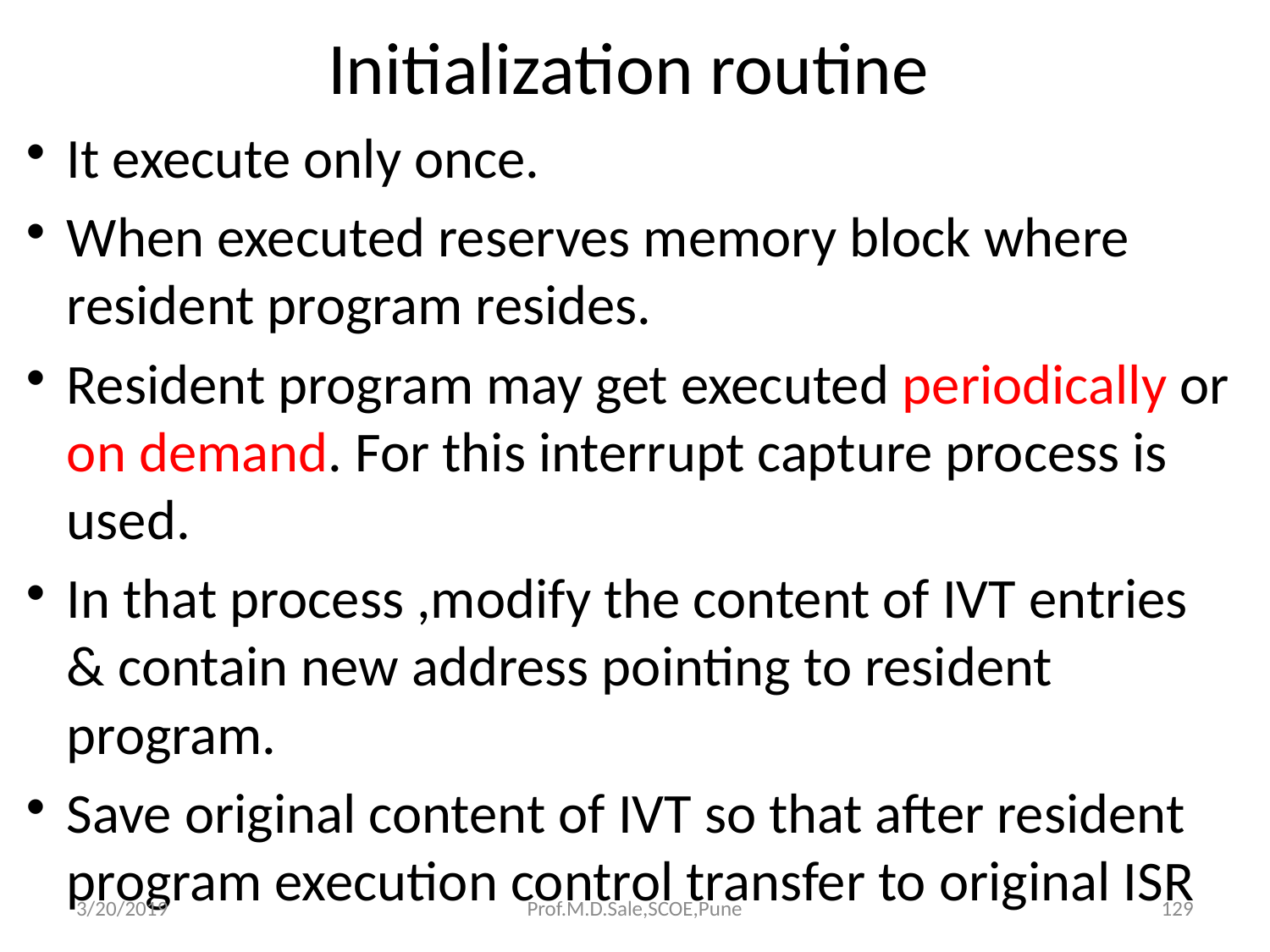

Initialization routine
It execute only once.
When executed reserves memory block where resident program resides.
Resident program may get executed periodically or on demand. For this interrupt capture process is used.
In that process ,modify the content of IVT entries & contain new address pointing to resident program.
Save original content of IVT so that after resident program execution control transfer to original ISR
3/20/2019
Prof.M.D.Sale,SCOE,Pune
129